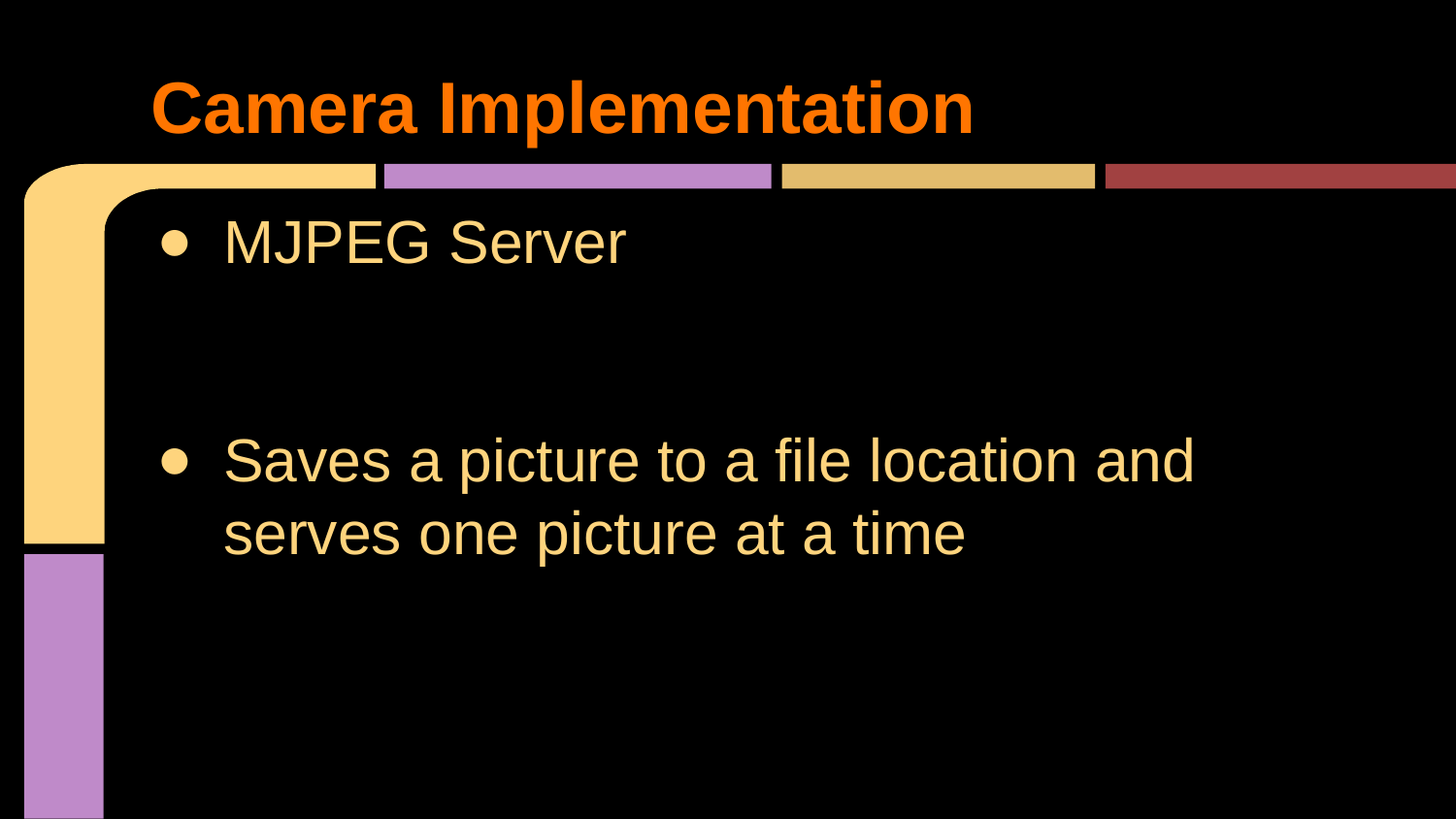

# Camera Implementation
MJPEG Server

Saves a picture to a file location and serves one picture at a time